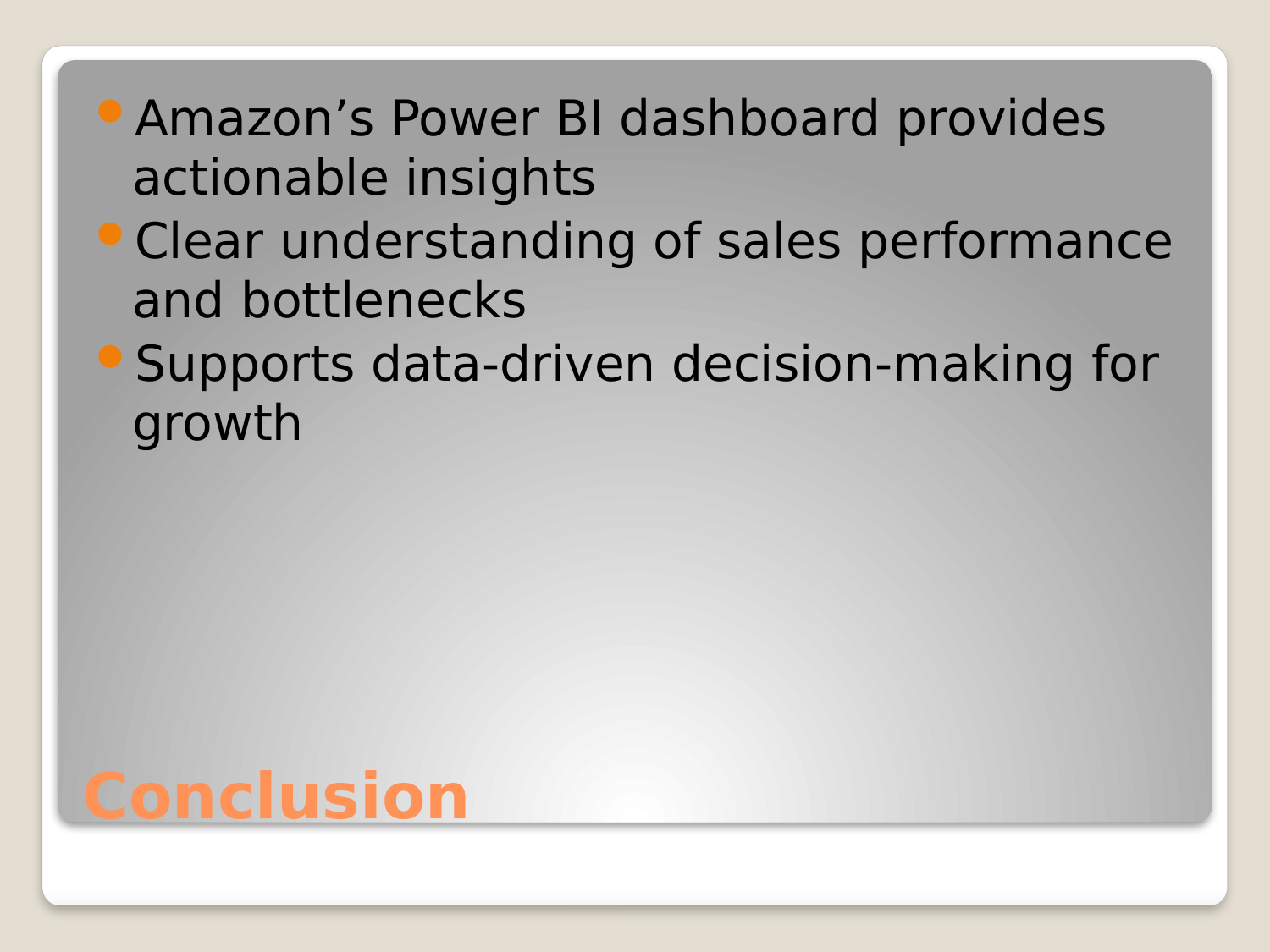

Amazon’s Power BI dashboard provides actionable insights
Clear understanding of sales performance and bottlenecks
Supports data-driven decision-making for growth
# Conclusion